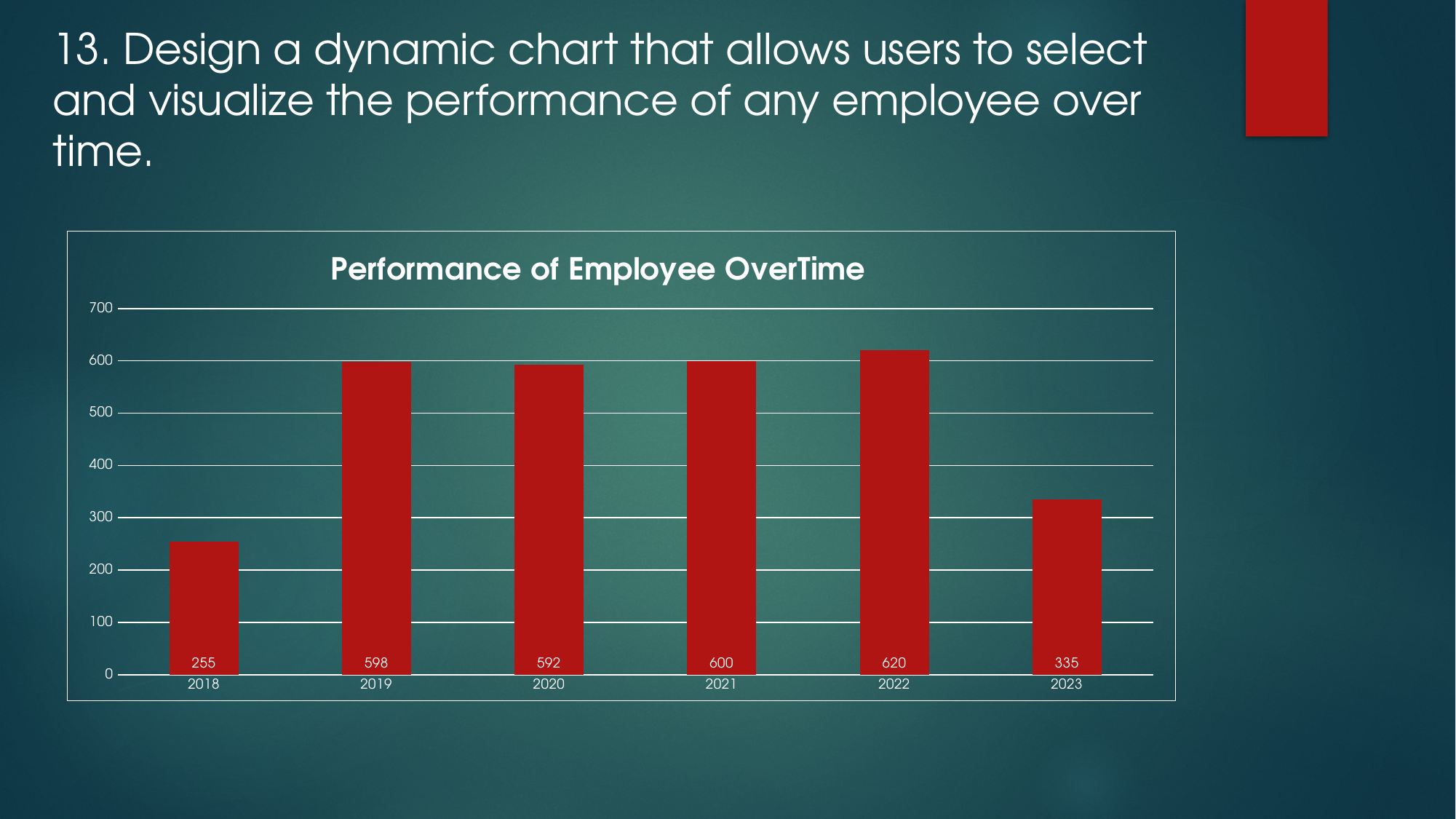

13. Design a dynamic chart that allows users to select and visualize the performance of any employee over time.

### Chart: Performance of Employee OverTime

| Category |  |
|---|---|
| 2018 | 255.0 |
| 2019 | 598.0 |
| 2020 | 592.0 |
| 2021 | 600.0 |
| 2022 | 620.0 |
| 2023 | 335.0 |